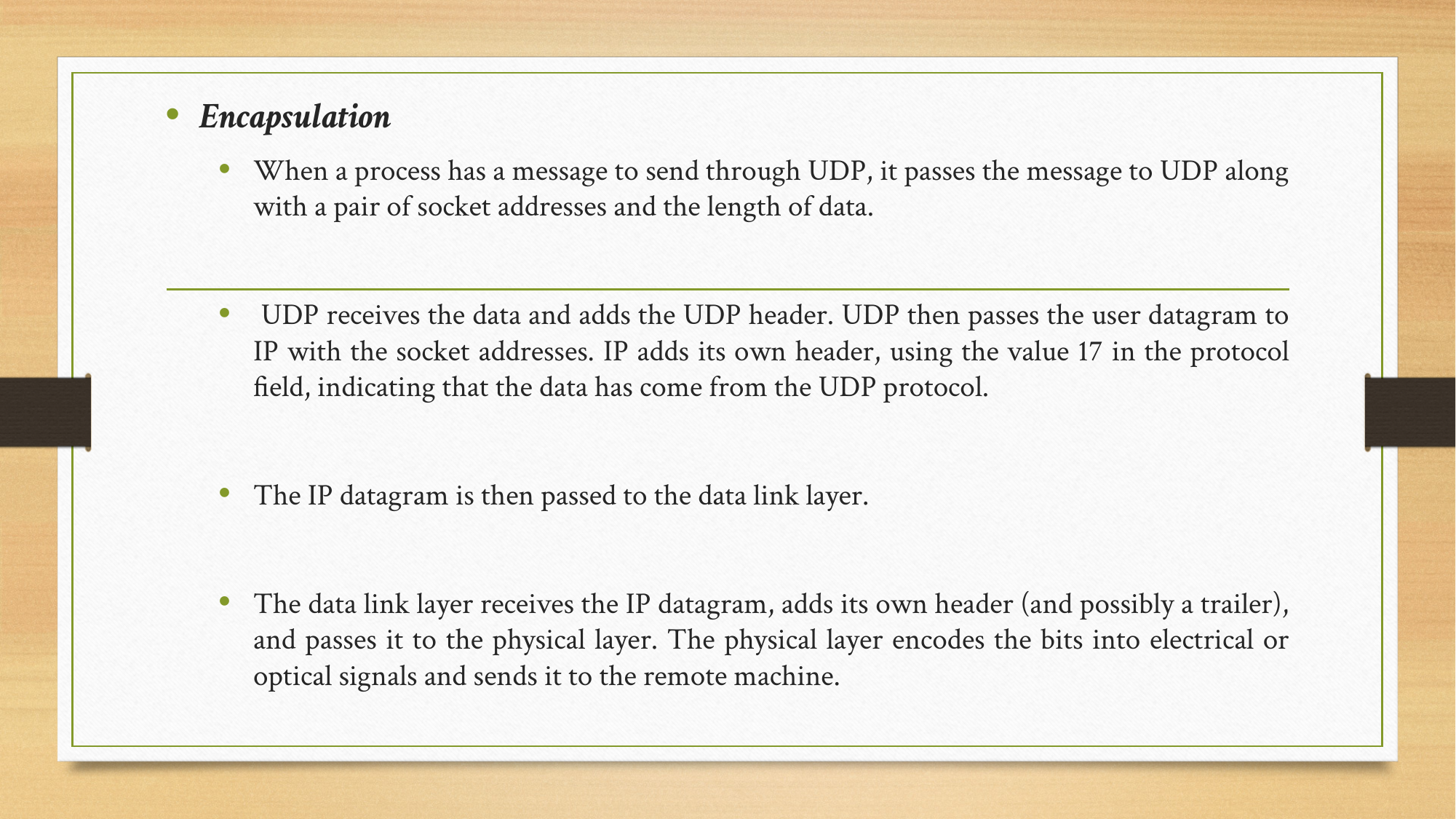

Encapsulation
When a process has a message to send through UDP, it passes the message to UDP along with a pair of socket addresses and the length of data.

 UDP receives the data and adds the UDP header. UDP then passes the user datagram to IP with the socket addresses. IP adds its own header, using the value 17 in the protocol field, indicating that the data has come from the UDP protocol.

The IP datagram is then passed to the data link layer.

The data link layer receives the IP datagram, adds its own header (and possibly a trailer), and passes it to the physical layer. The physical layer encodes the bits into electrical or optical signals and sends it to the remote machine.